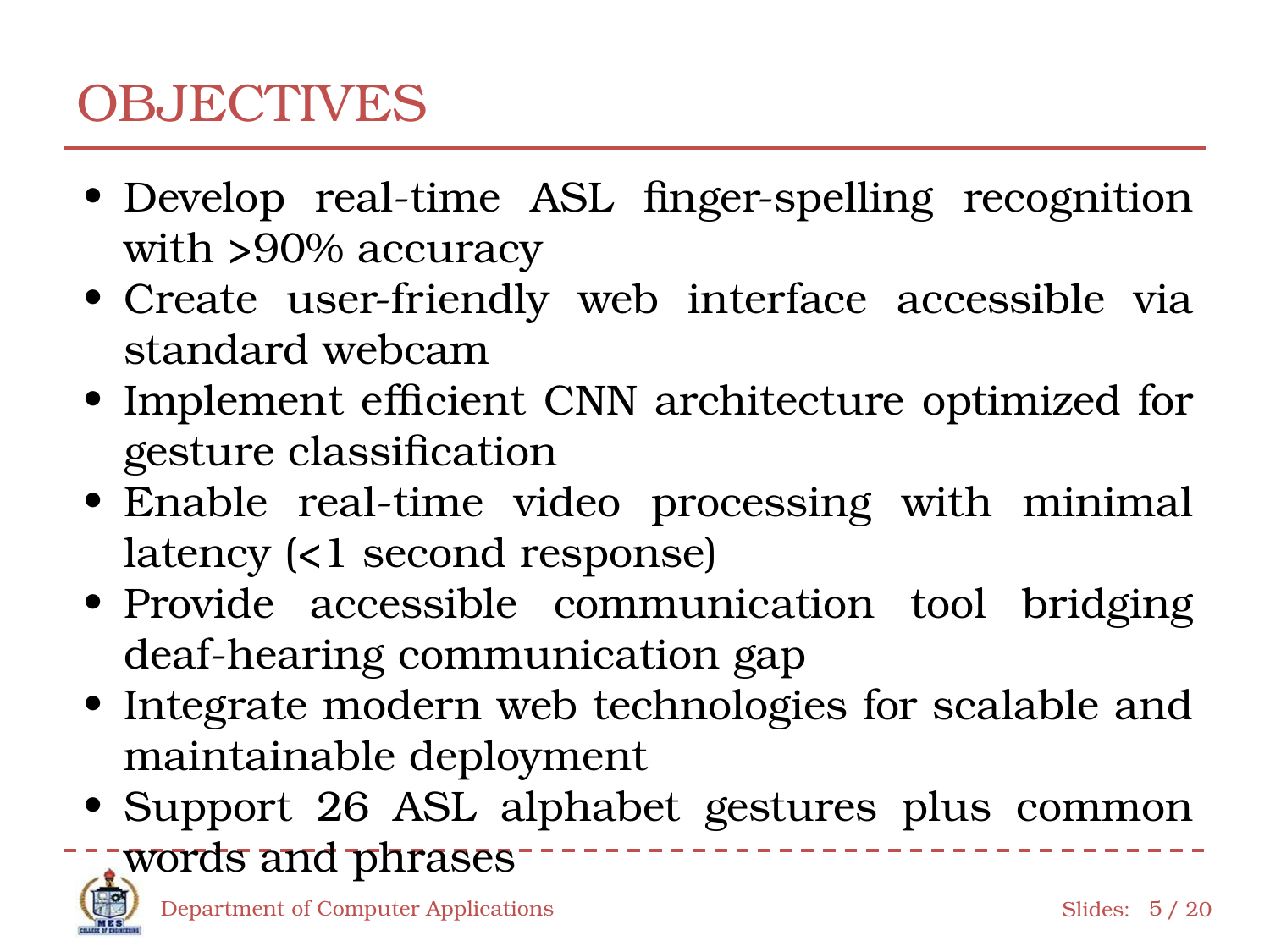

# OBJECTIVES
Develop real-time ASL finger-spelling recognition with >90% accuracy
Create user-friendly web interface accessible via standard webcam
Implement efficient CNN architecture optimized for gesture classification
Enable real-time video processing with minimal latency (<1 second response)
Provide accessible communication tool bridging deaf-hearing communication gap
Integrate modern web technologies for scalable and maintainable deployment
Support 26 ASL alphabet gestures plus common words and phrases

Department of Computer Applications
5